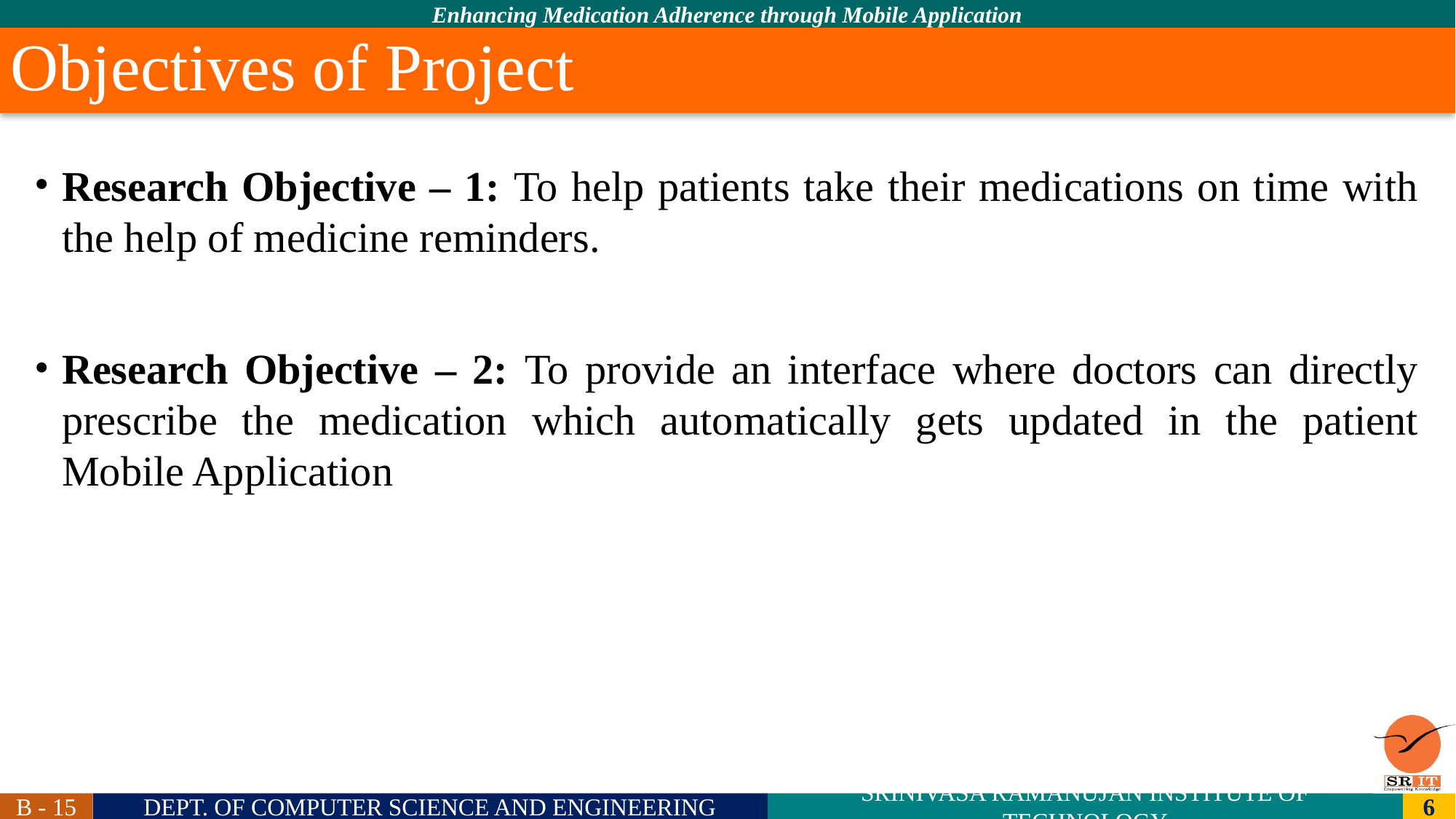

Objectives of Project
Research Objective – 1: To help patients take their medications on time with the help of medicine reminders.

Research Objective – 2: To provide an interface where doctors can directly prescribe the medication which automatically gets updated in the patient Mobile Application